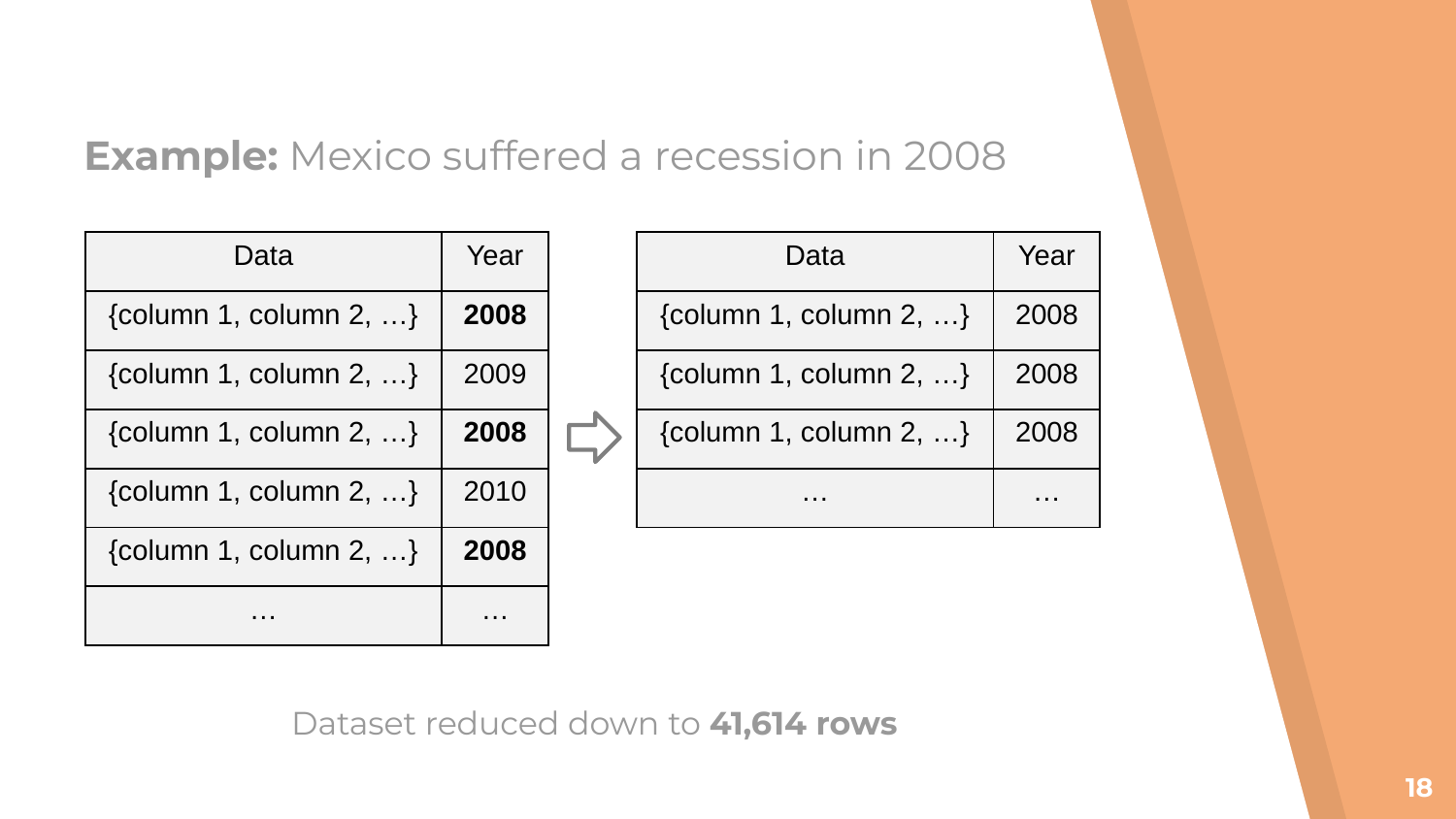

Example: Mexico suffered a recession in 2008
| Data | Year |
| --- | --- |
| {column 1, column 2, …} | 2008 |
| {column 1, column 2, …} | 2009 |
| {column 1, column 2, …} | 2008 |
| {column 1, column 2, …} | 2010 |
| {column 1, column 2, …} | 2008 |
| … | … |
| Data | Year |
| --- | --- |
| {column 1, column 2, …} | 2008 |
| {column 1, column 2, …} | 2008 |
| {column 1, column 2, …} | 2008 |
| … | … |

Dataset reduced down to 41,614 rows
18